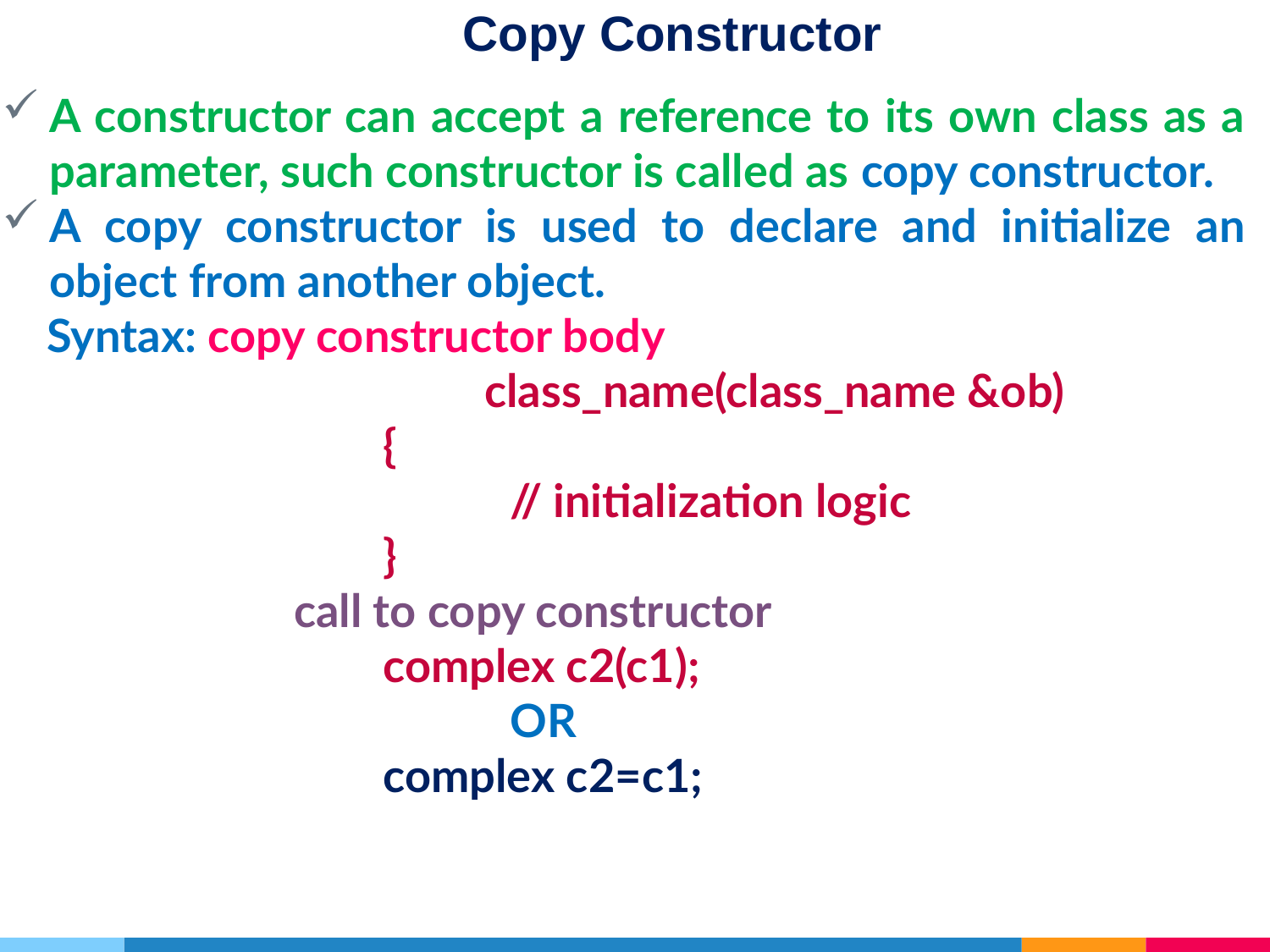

# Copy Constructor
A constructor can accept a reference to its own class as a parameter, such constructor is called as copy constructor.
A copy constructor is used to declare and initialize an object from another object.
    Syntax: copy constructor body
                                           class_name(class_name &ob)
			{
				// initialization logic
			}
                          call to copy constructor
			complex c2(c1);
				OR
			complex c2=c1;